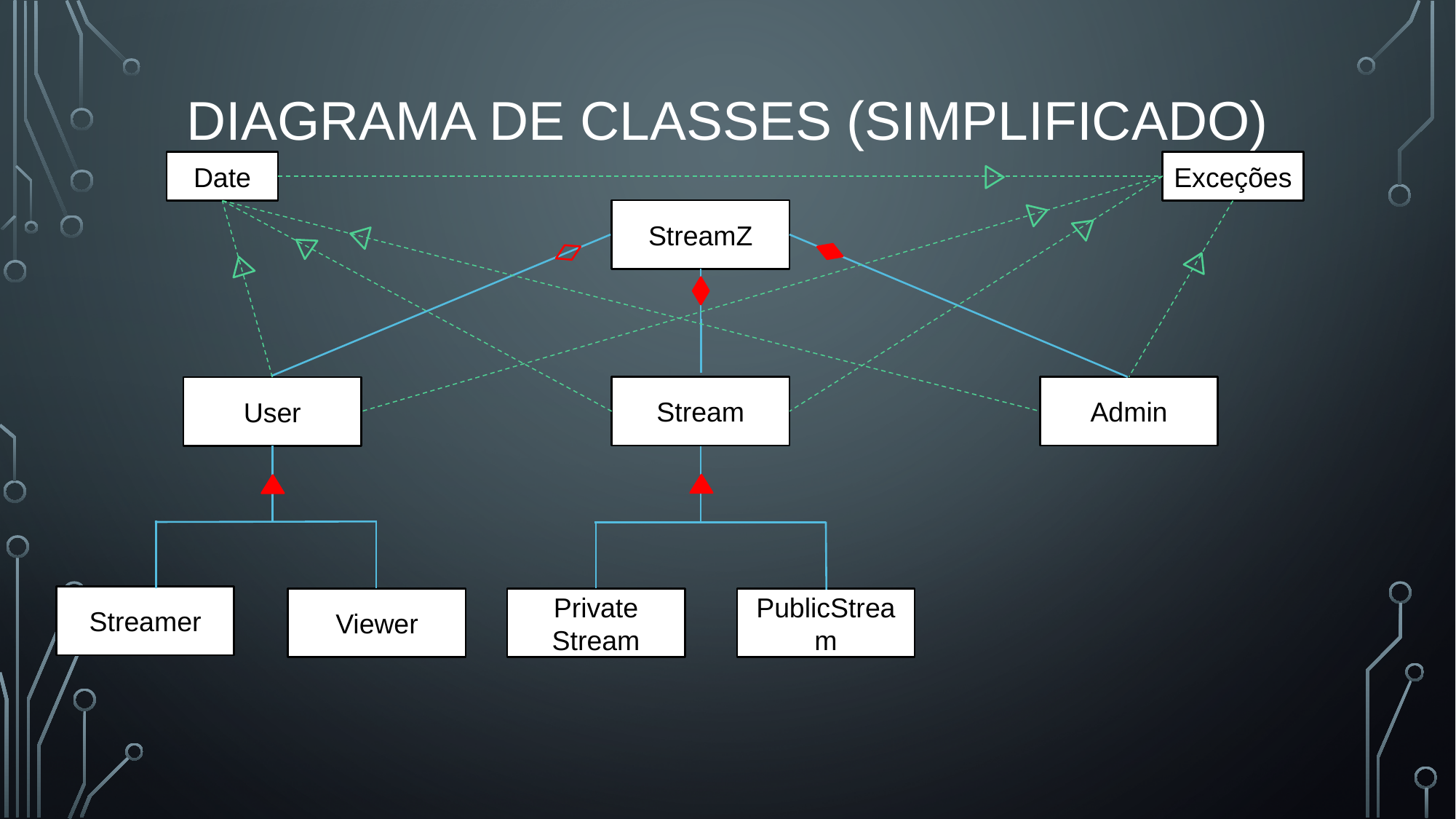

# Diagrama de classes (simplificado)
Date
Exceções

StreamZ

Stream
Admin
User

Streamer
Viewer
Private Stream
PublicStream